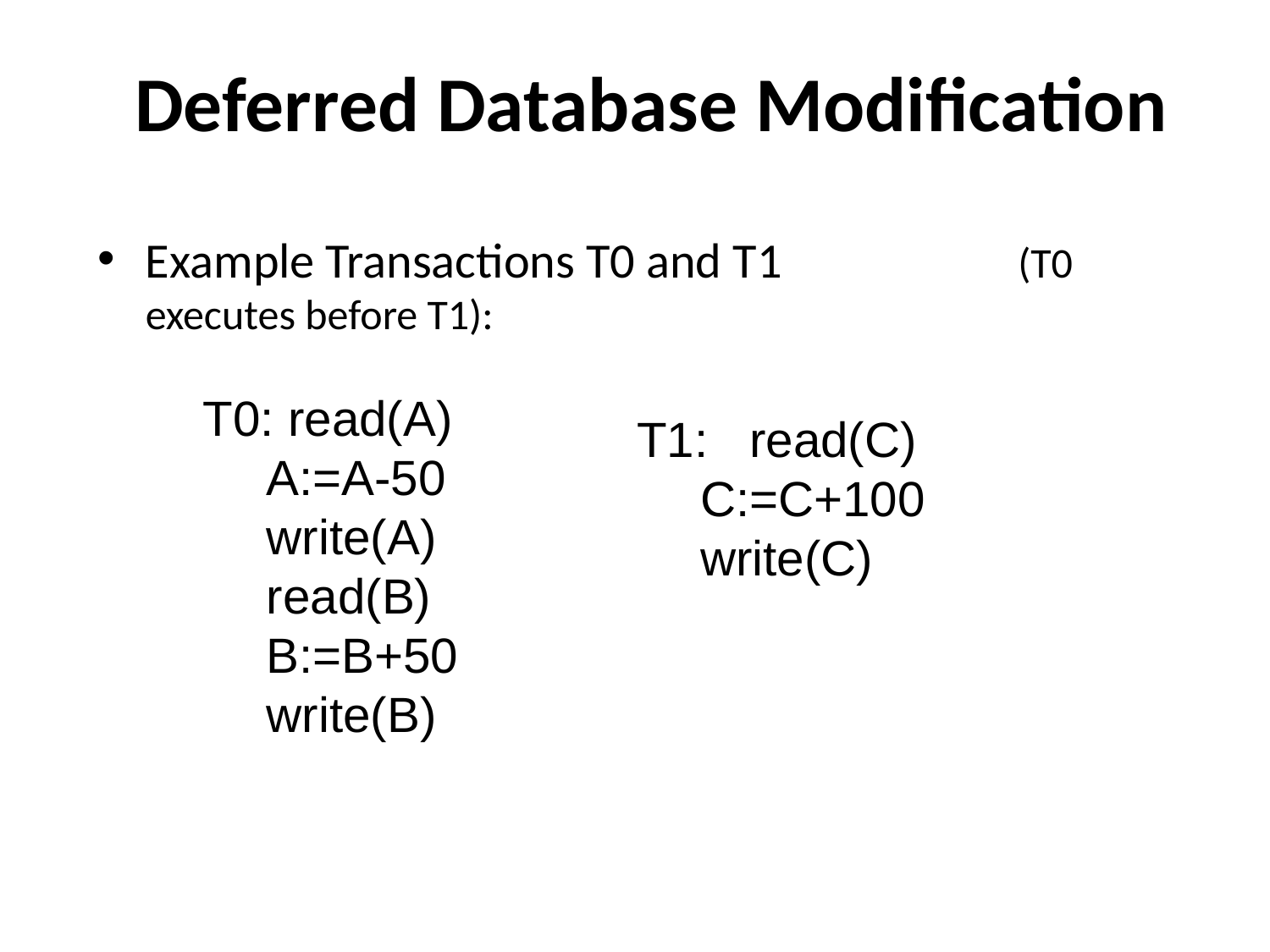

# Deferred Database Modification
Example Transactions T0 and T1                     (T0 executes before T1):
T0: read(A)
A:=A-50
write(A)
read(B)
B:=B+50
write(B)

T1:   read(C)
C:=C+100
write(C)